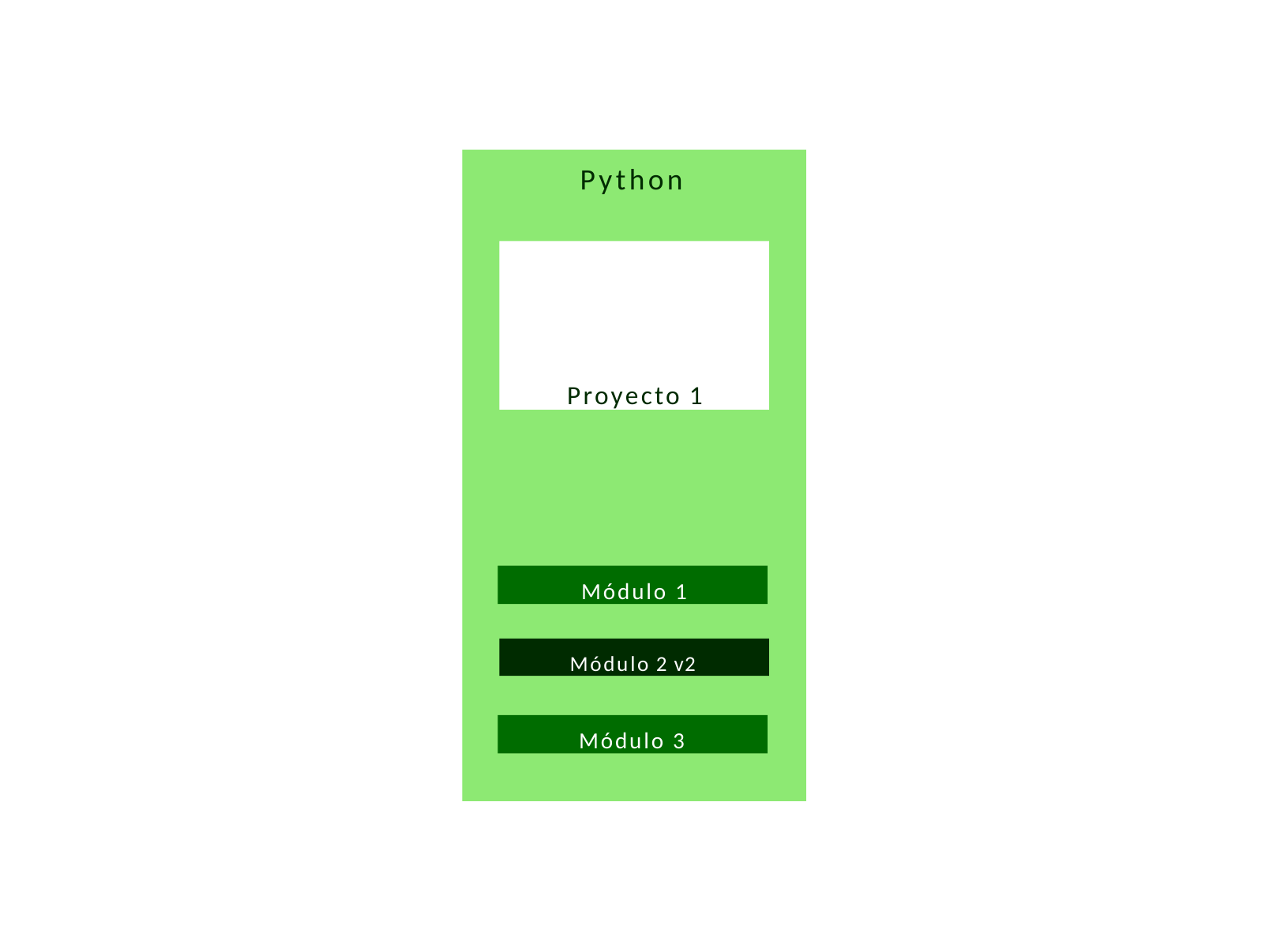

Python

Proyecto 1
Módulo 1
Módulo 2 v2
Módulo 3